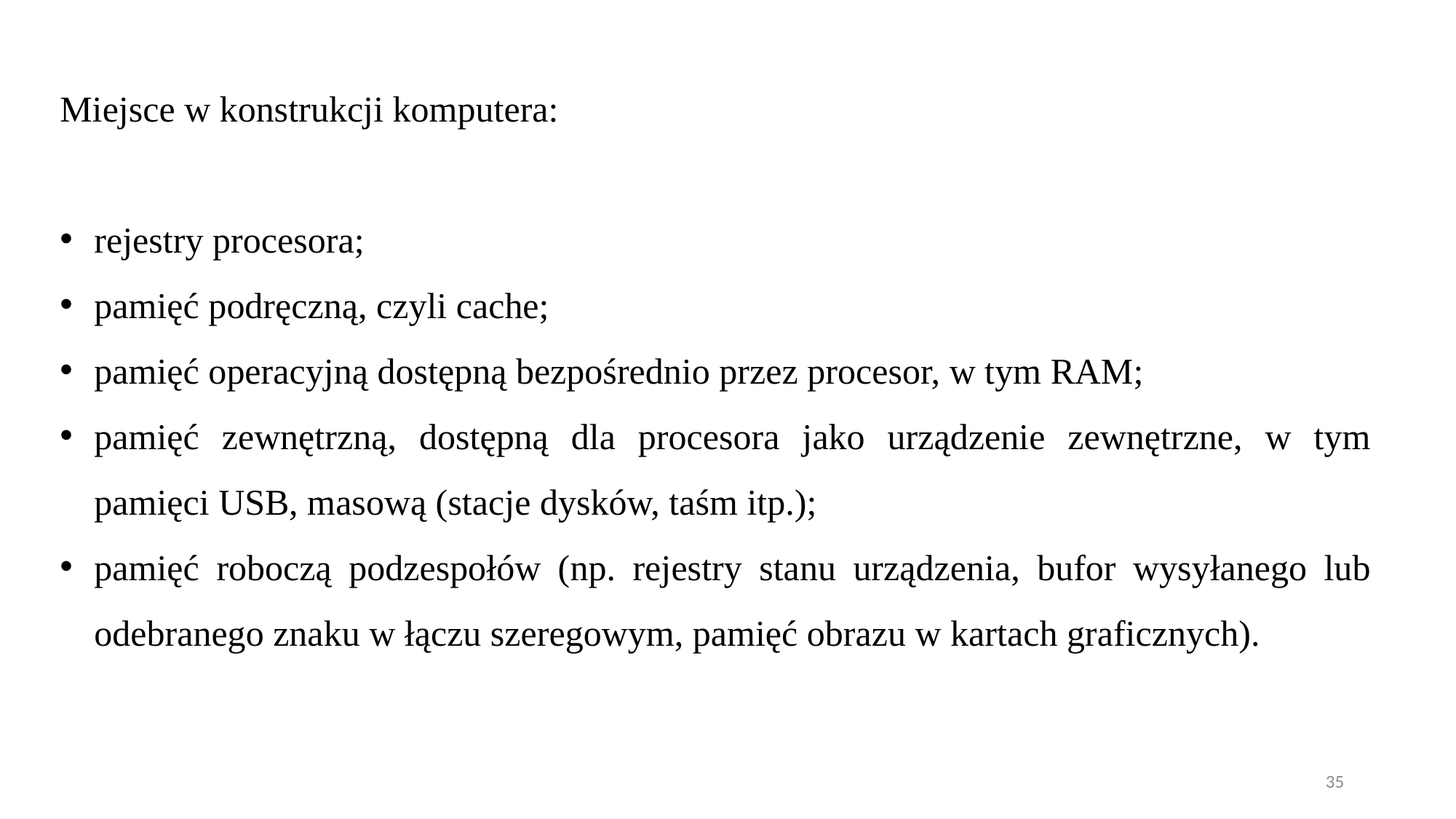

Miejsce w konstrukcji komputera:

rejestry procesora;
pamięć podręczną, czyli cache;
pamięć operacyjną dostępną bezpośrednio przez procesor, w tym RAM;
pamięć zewnętrzną, dostępną dla procesora jako urządzenie zewnętrzne, w tym pamięci USB, masową (stacje dysków, taśm itp.);
pamięć roboczą podzespołów (np. rejestry stanu urządzenia, bufor wysyłanego lub odebranego znaku w łączu szeregowym, pamięć obrazu w kartach graficznych).

35